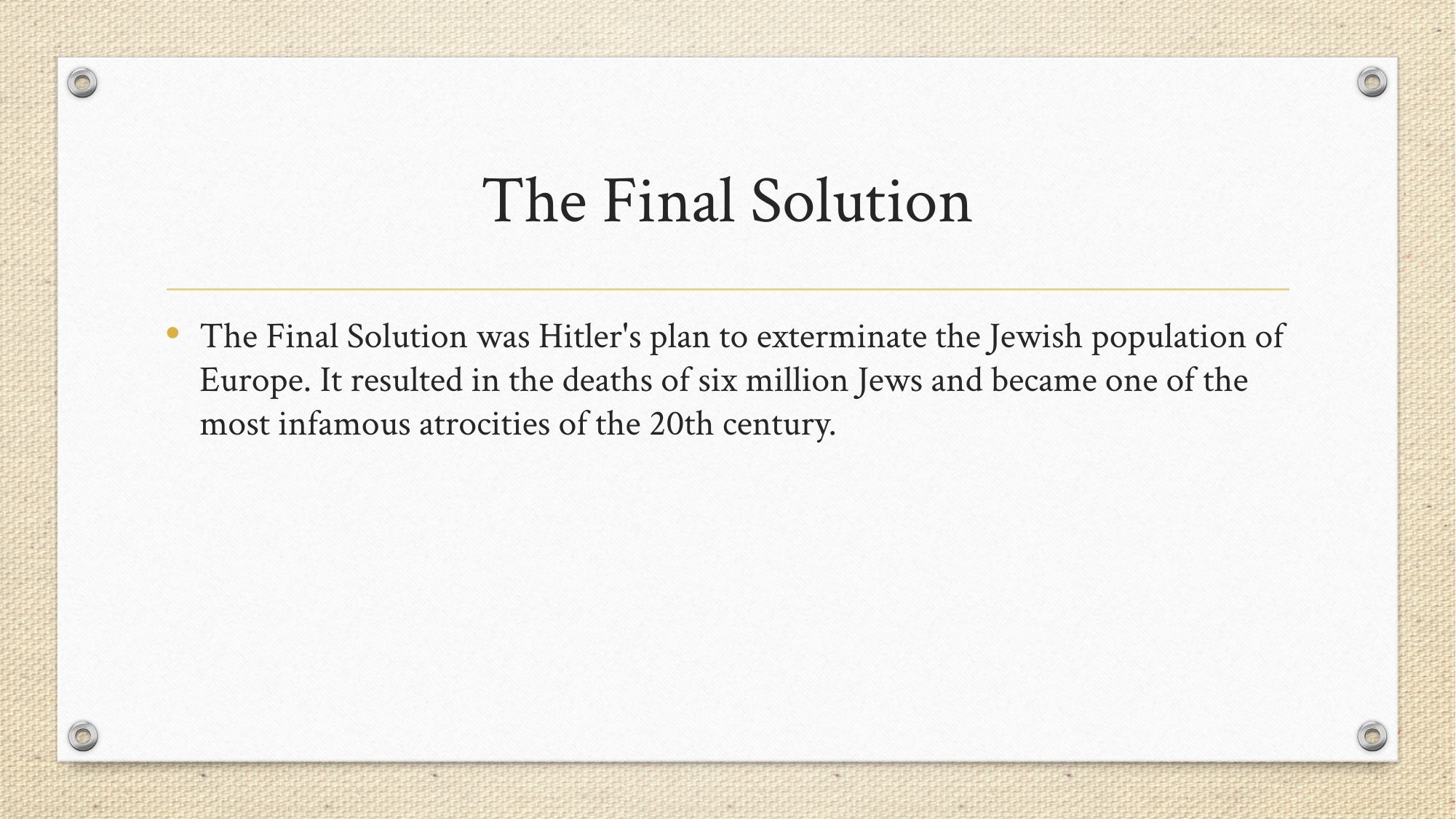

# The Final Solution
The Final Solution was Hitler's plan to exterminate the Jewish population of Europe. It resulted in the deaths of six million Jews and became one of the most infamous atrocities of the 20th century.